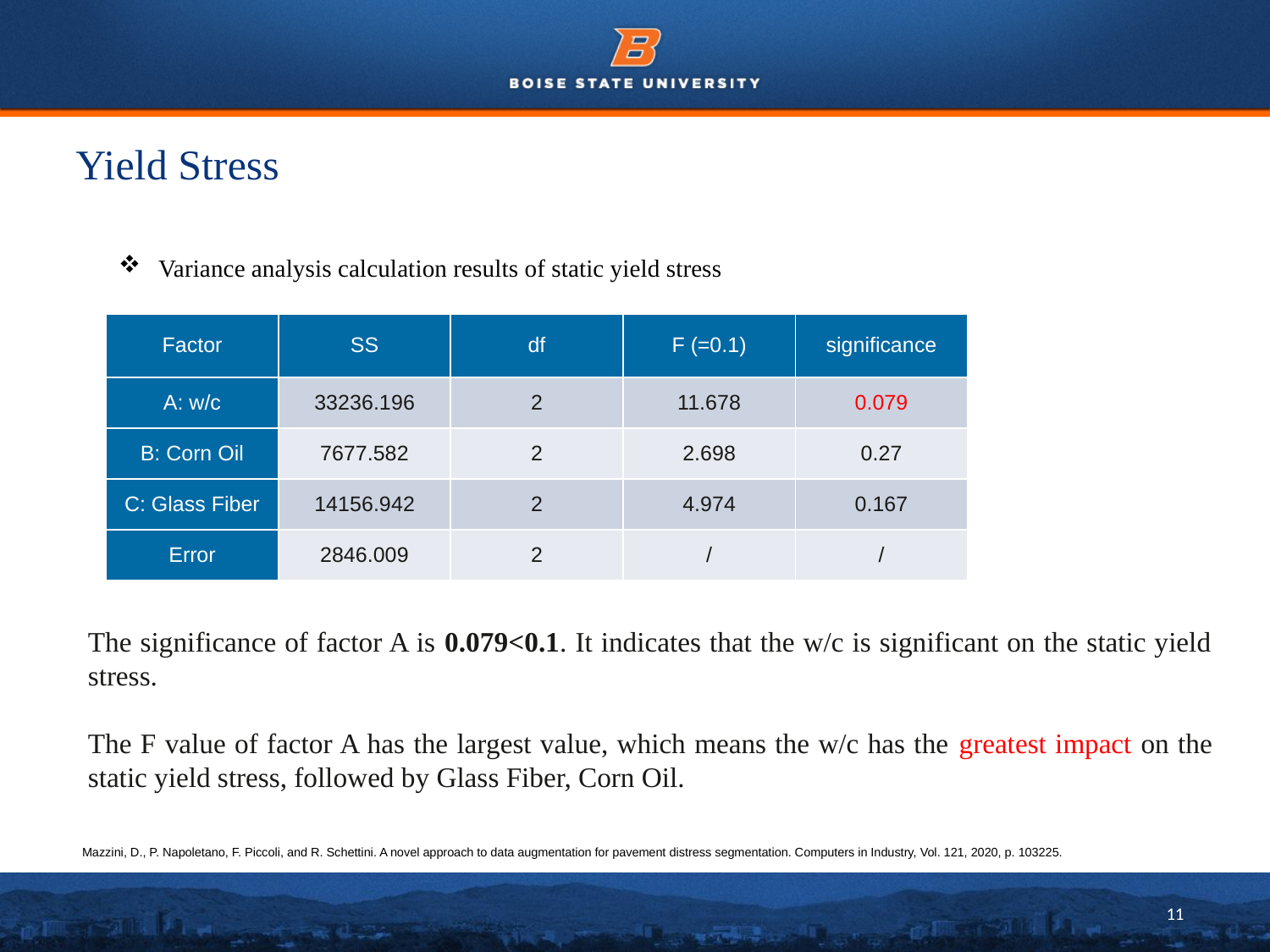

# Yield Stress
Variance analysis calculation results of static yield stress
| Factor | SS | df | F (=0.1) | significance |
| --- | --- | --- | --- | --- |
| A: w/c | 33236.196 | 2 | 11.678 | 0.079 |
| B: Corn Oil | 7677.582 | 2 | 2.698 | 0.27 |
| C: Glass Fiber | 14156.942 | 2 | 4.974 | 0.167 |
| Error | 2846.009 | 2 | / | / |
The significance of factor A is 0.079<0.1. It indicates that the w/c is significant on the static yield stress.

The F value of factor A has the largest value, which means the w/c has the greatest impact on the static yield stress, followed by Glass Fiber, Corn Oil.
Mazzini, D., P. Napoletano, F. Piccoli, and R. Schettini. A novel approach to data augmentation for pavement distress segmentation. Computers in Industry, Vol. 121, 2020, p. 103225.